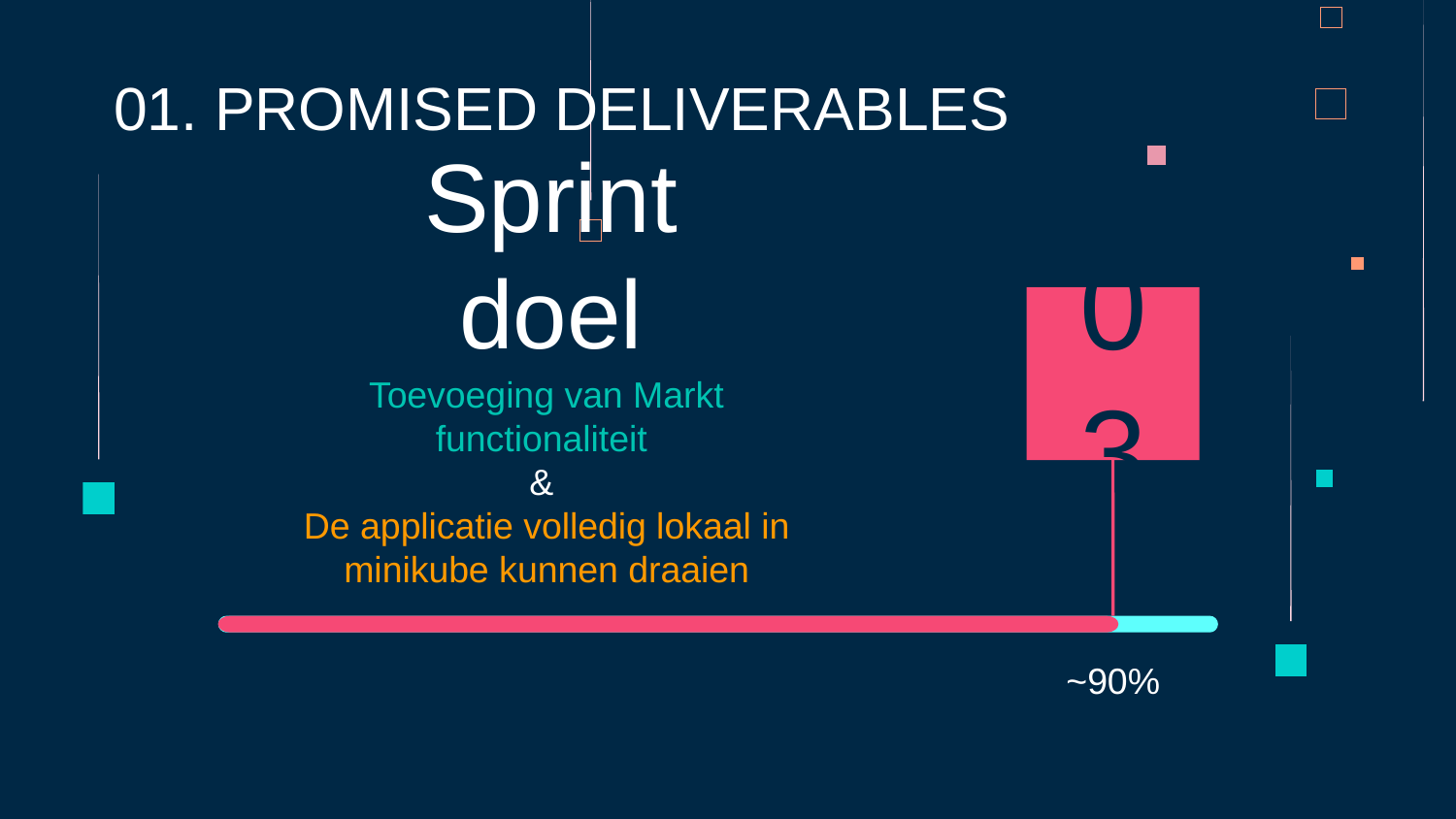

01. PROMISED DELIVERABLES
# Sprint doel

03
Toevoeging van Markt functionaliteit
&
De applicatie volledig lokaal in minikube kunnen draaien

~90%